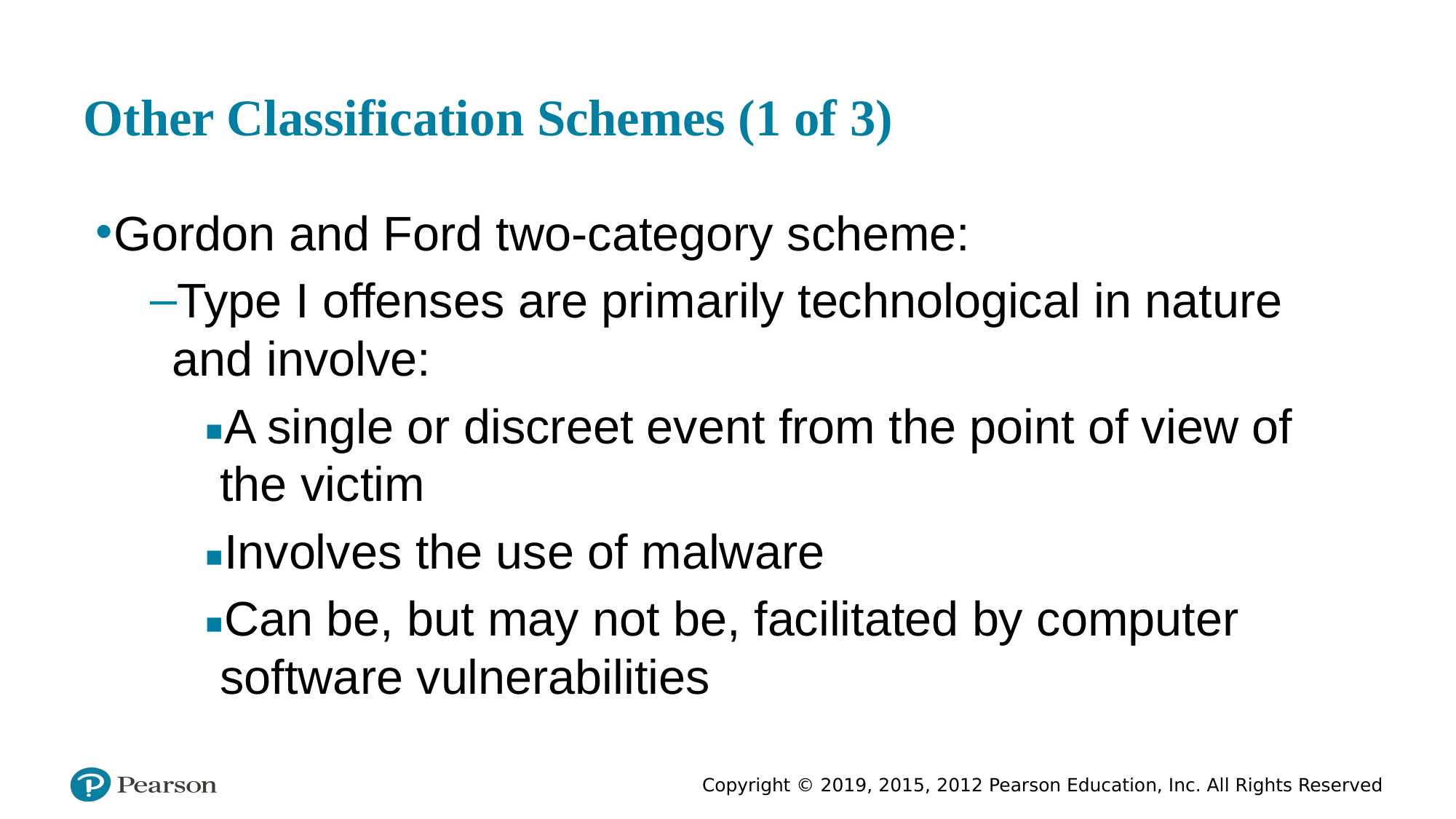

# Other Classification Schemes (1 of 3)
Gordon and Ford two-category scheme:
Type I offenses are primarily technological in nature and involve:
A single or discreet event from the point of view of the victim
Involves the use of malware
Can be, but may not be, facilitated by computer software vulnerabilities